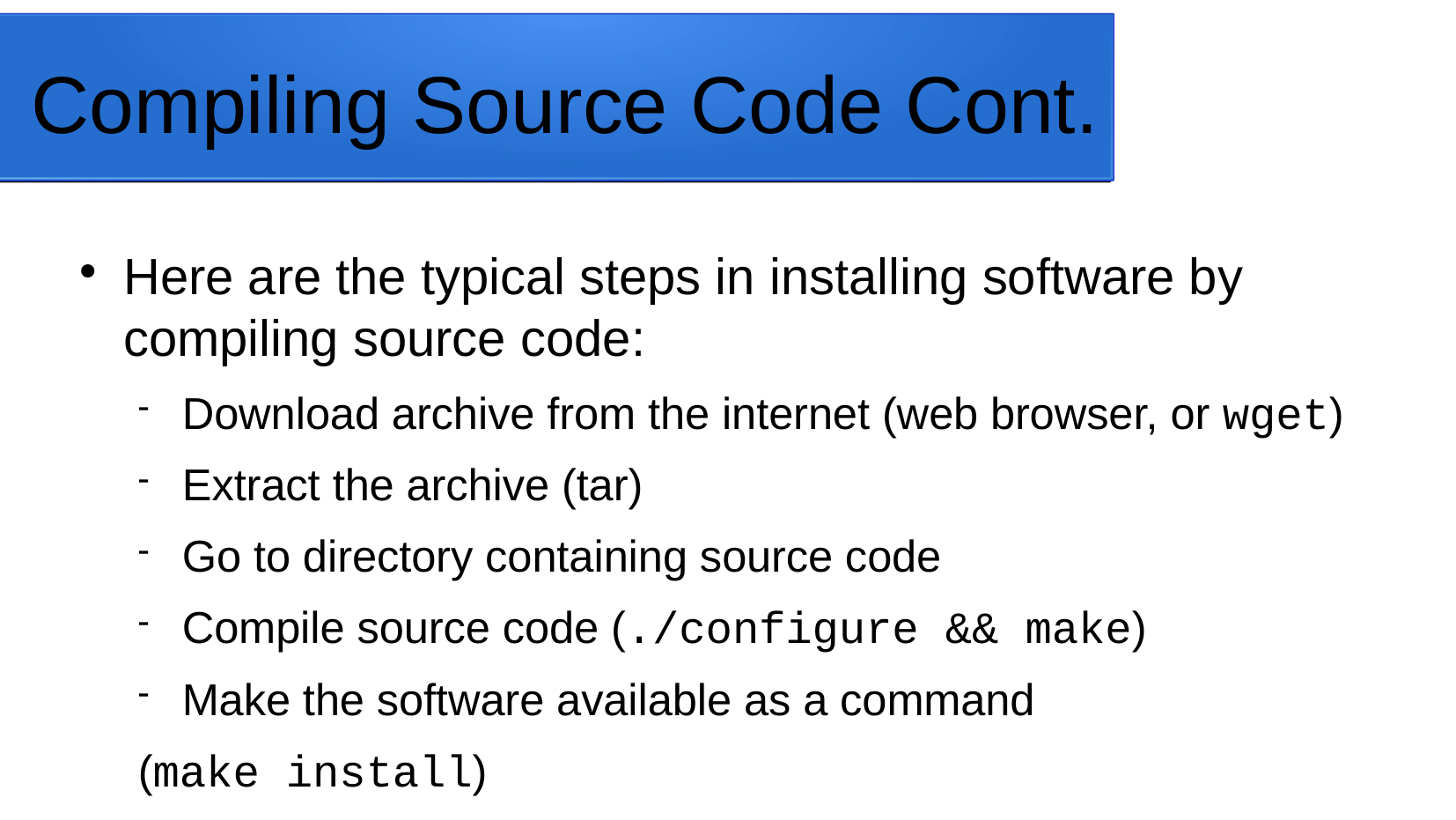

Compiling Source Code Cont.
Here are the typical steps in installing software by compiling source code:
Download archive from the internet (web browser, or wget)
Extract the archive (tar)
Go to directory containing source code
Compile source code (./configure && make)
Make the software available as a command
(make install)